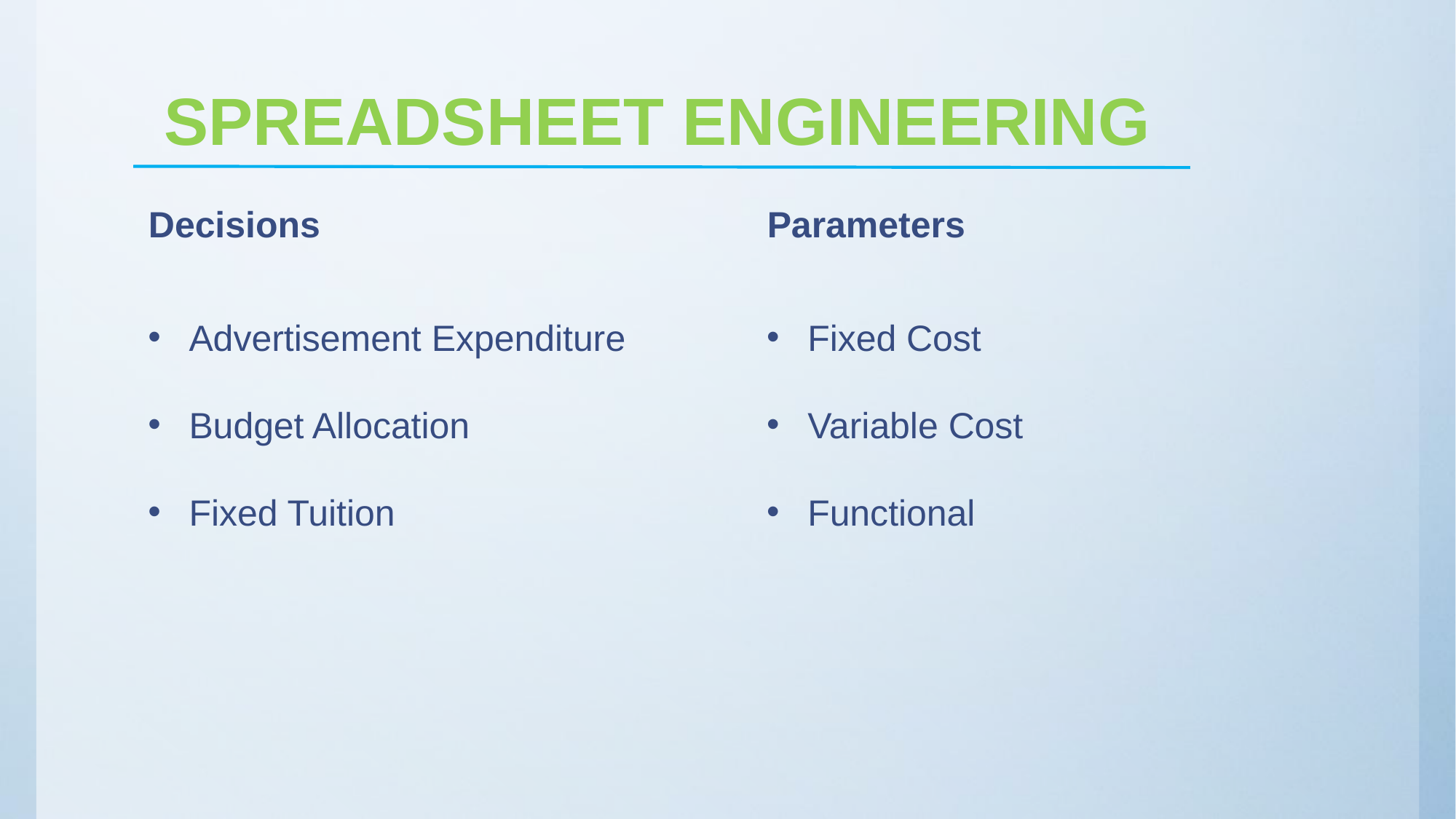

# SPREADSHEET ENGINEERING
Decisions
Parameters
Advertisement Expenditure
Budget Allocation
Fixed Tuition

Fixed Cost
Variable Cost
Functional